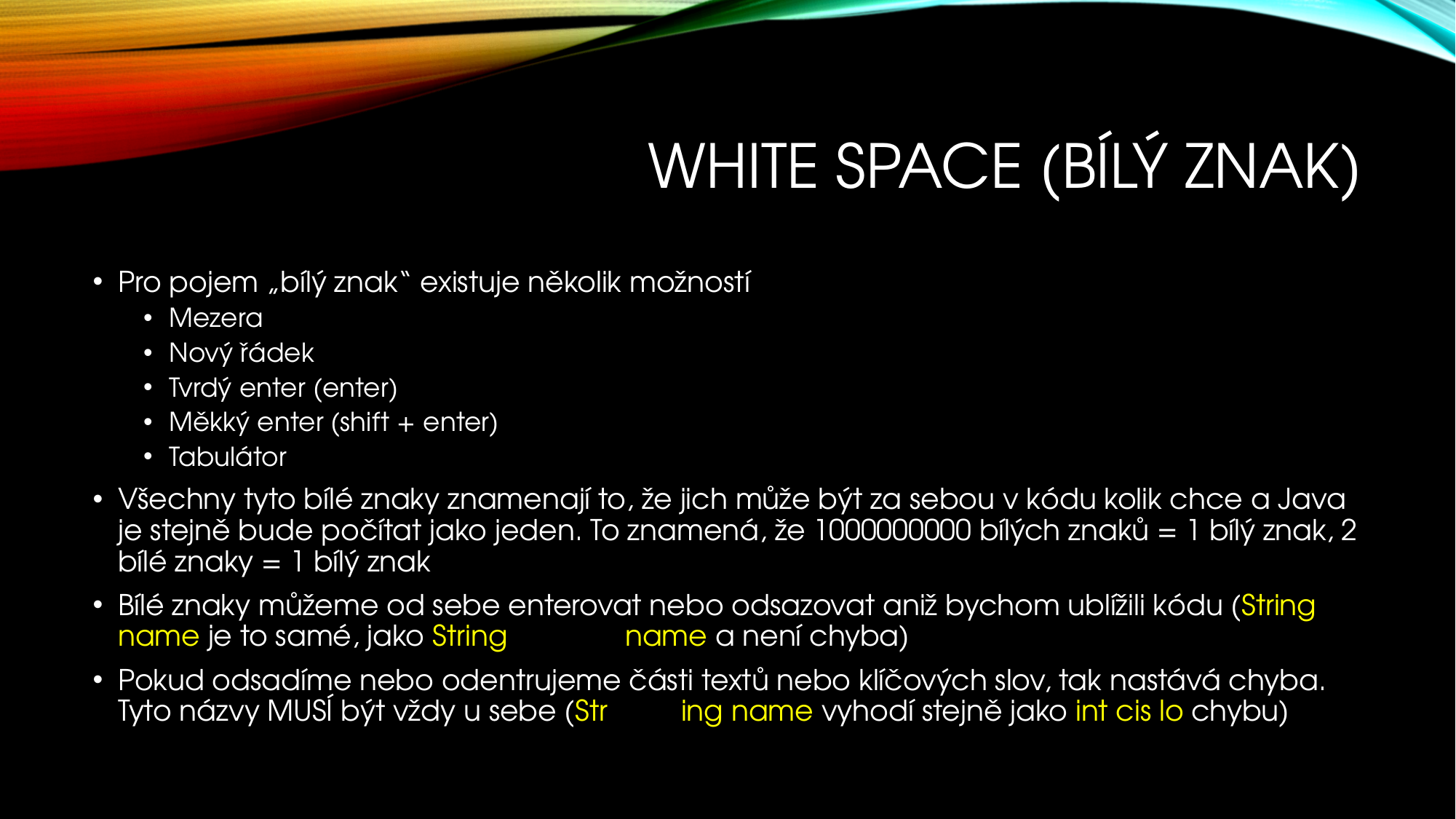

# White space (bílý znak)
Pro pojem „bílý znak“ existuje několik možností
Mezera
Nový řádek
Tvrdý enter (enter)
Měkký enter (shift + enter)
Tabulátor
Všechny tyto bílé znaky znamenají to, že jich může být za sebou v kódu kolik chce a Java je stejně bude počítat jako jeden. To znamená, že 1000000000 bílých znaků = 1 bílý znak, 2 bílé znaky = 1 bílý znak
Bílé znaky můžeme od sebe enterovat nebo odsazovat aniž bychom ublížili kódu (String name je to samé, jako String               name a není chyba)
Pokud odsadíme nebo odentrujeme části textů nebo klíčových slov, tak nastává chyba. Tyto názvy MUSÍ být vždy u sebe (Str	ing name vyhodí stejně jako int cis lo chybu)